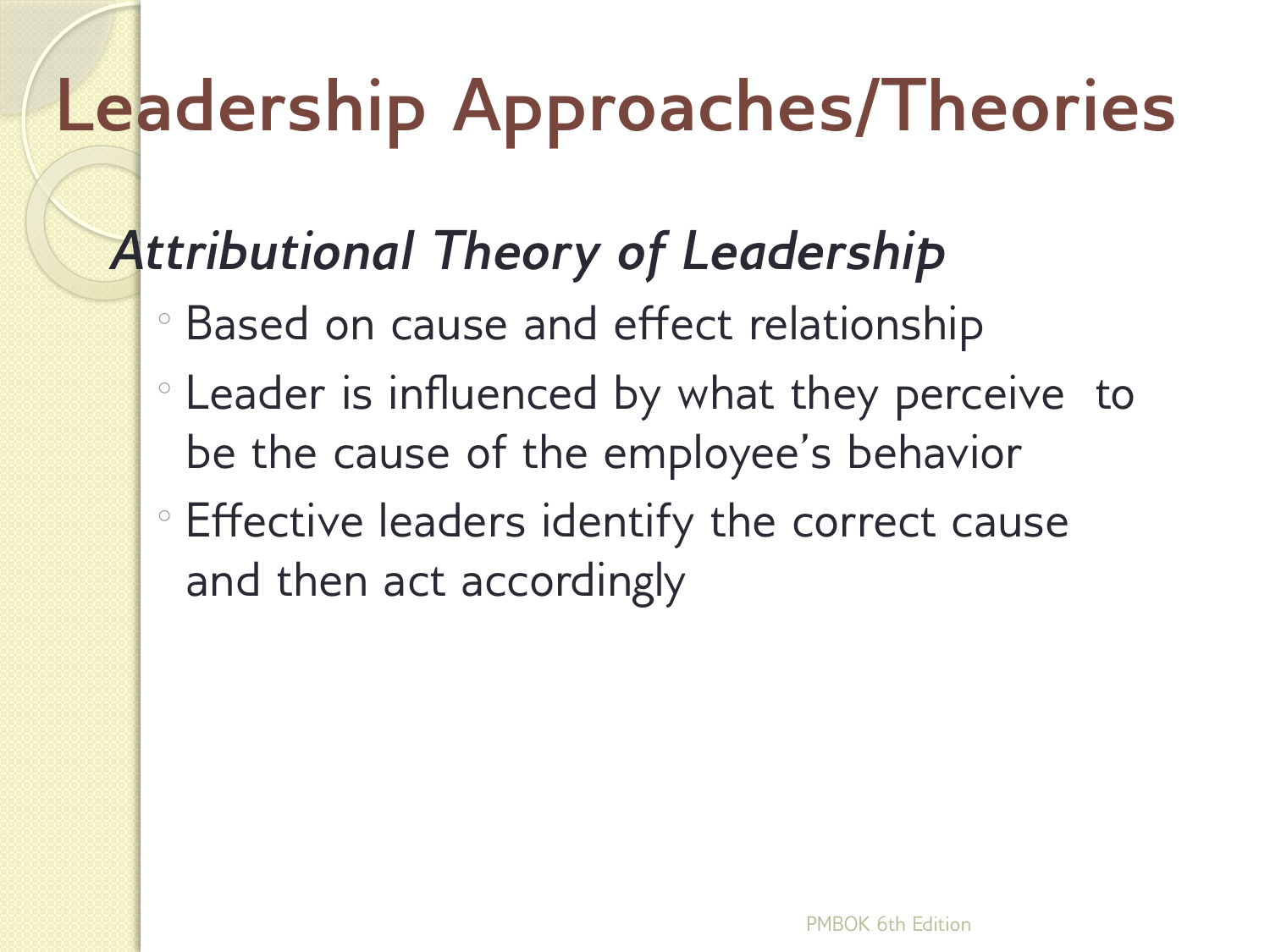

# Leadership Approaches/Theories
Attributional Theory of Leadership
Based on cause and effect relationship
Leader is influenced by what they perceive  to be the cause of the employee’s behavior
Effective leaders identify the correct cause and then act accordingly
PMBOK 6th Edition